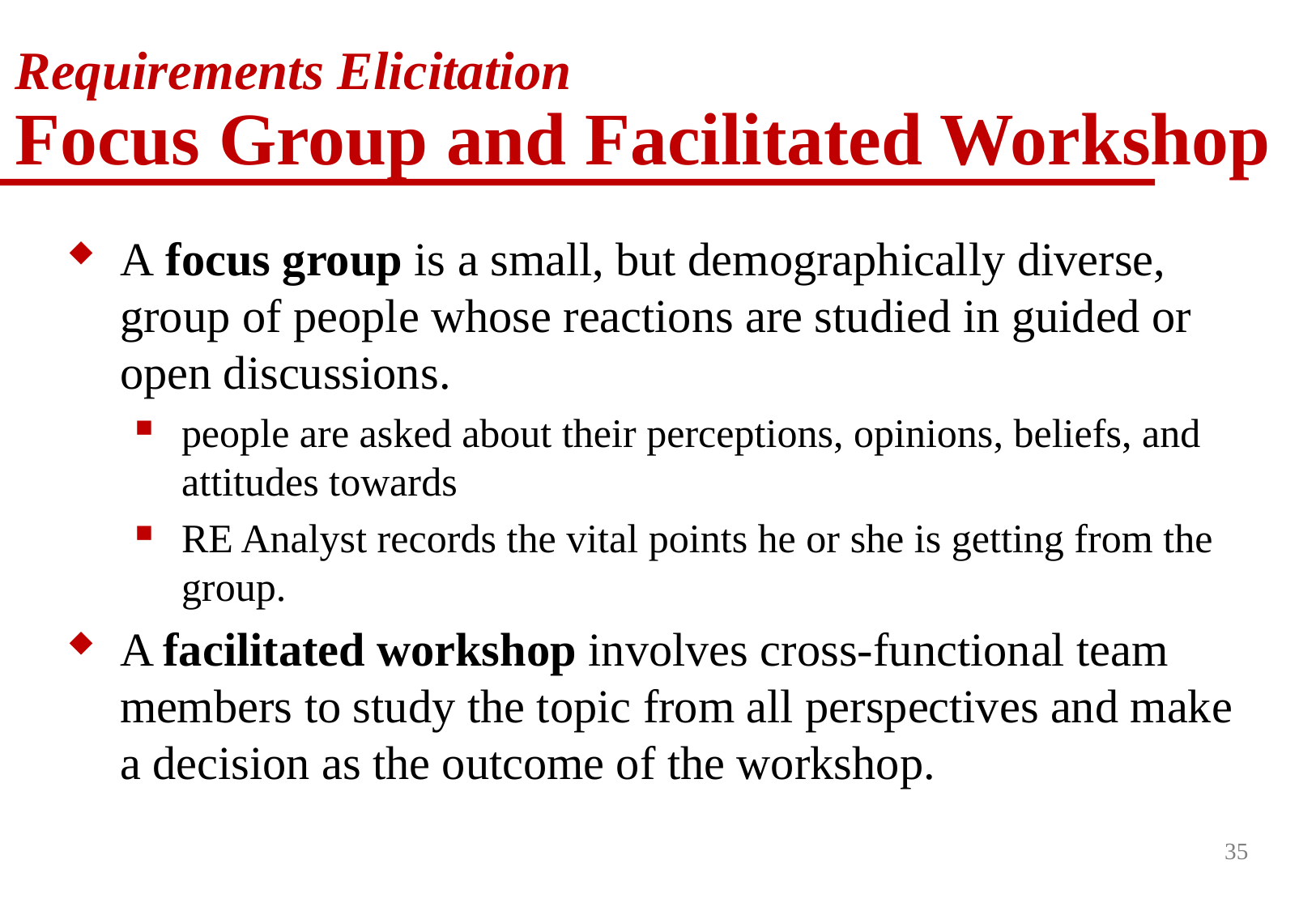

# Requirements Elicitation Focus Group and Facilitated Workshop
A focus group is a small, but demographically diverse, group of people whose reactions are studied in guided or open discussions.
people are asked about their perceptions, opinions, beliefs, and attitudes towards
RE Analyst records the vital points he or she is getting from the group.
A facilitated workshop involves cross-functional team members to study the topic from all perspectives and make a decision as the outcome of the workshop.
35